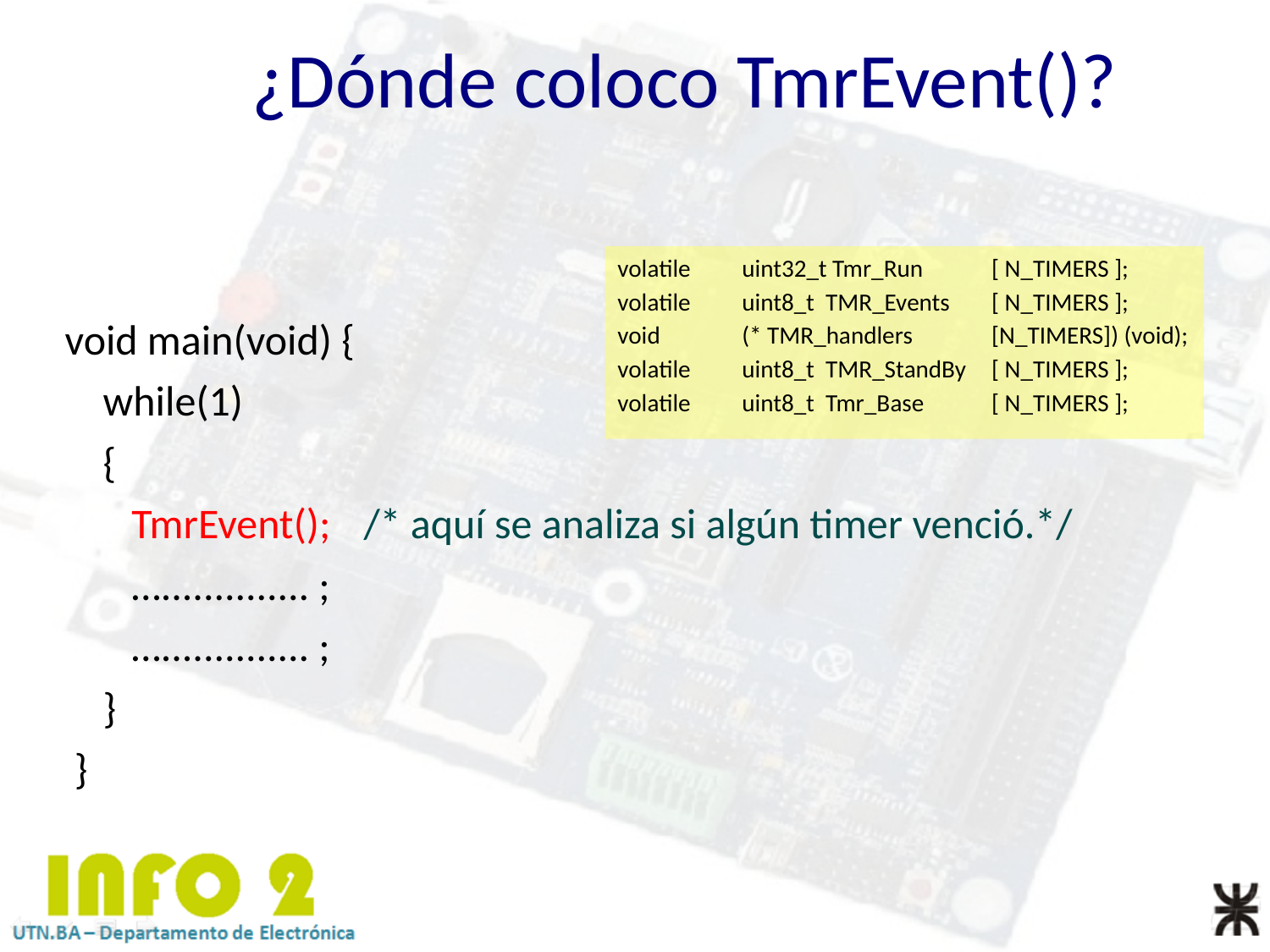

¿Dónde coloco TmrEvent()?
volatile 	uint32_t Tmr_Run		[ N_TIMERS ];
volatile 	uint8_t  TMR_Events	[ N_TIMERS ];
void 	 	(* TMR_handlers 		[N_TIMERS]) (void);
volatile 	uint8_t  TMR_StandBy	[ N_TIMERS ];
volatile 	uint8_t  Tmr_Base		[ N_TIMERS ];
void main(void) {
    while(1)
    {
       TmrEvent(); 	/* aquí se analiza si algún timer venció.*/
       ….............. ;
       ….............. ;
    }
 }